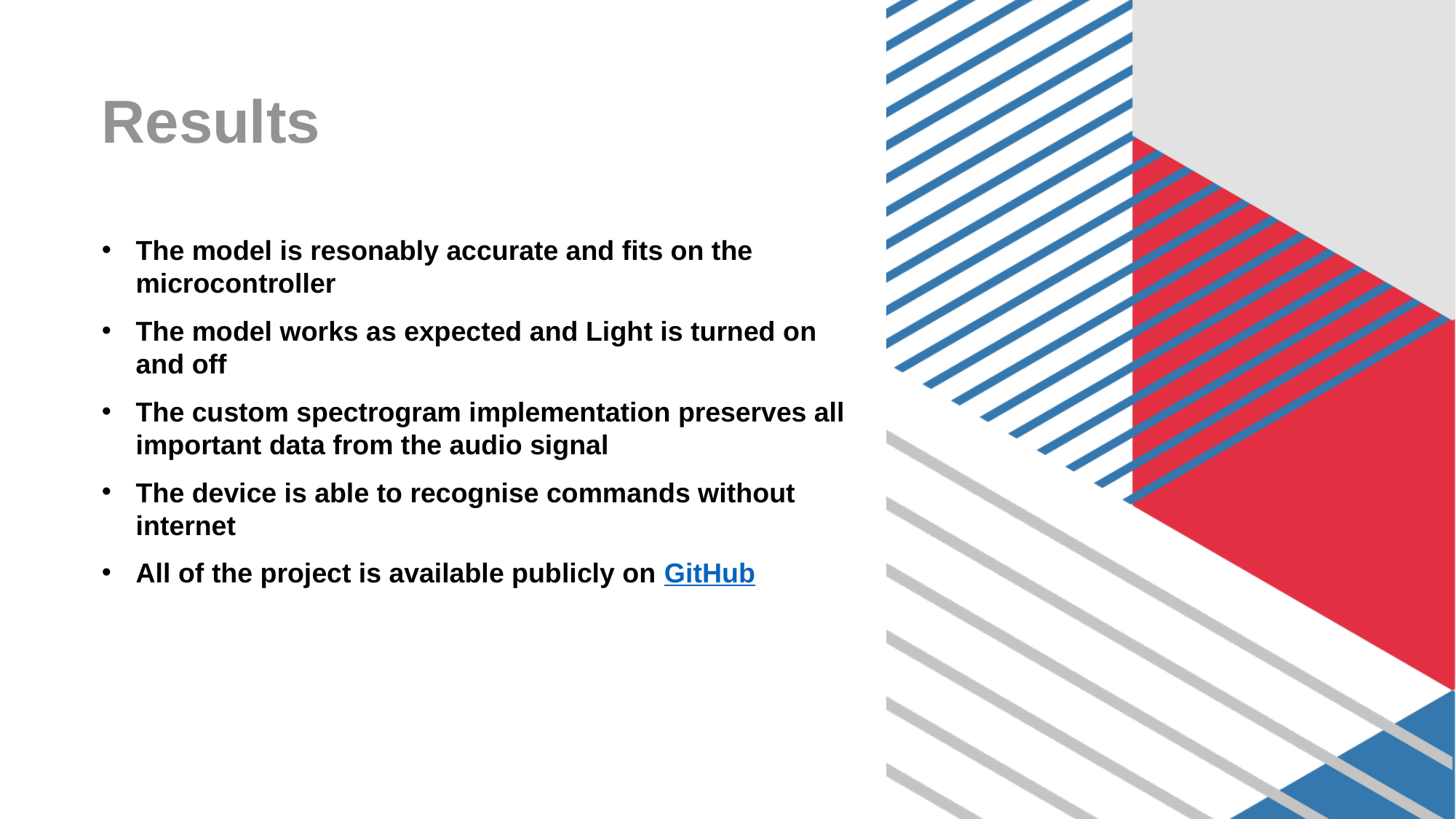

# Results
The model is resonably accurate and fits on the microcontroller
The model works as expected and Light is turned on and off
The custom spectrogram implementation preserves all important data from the audio signal
The device is able to recognise commands without internet
All of the project is available publicly on GitHub